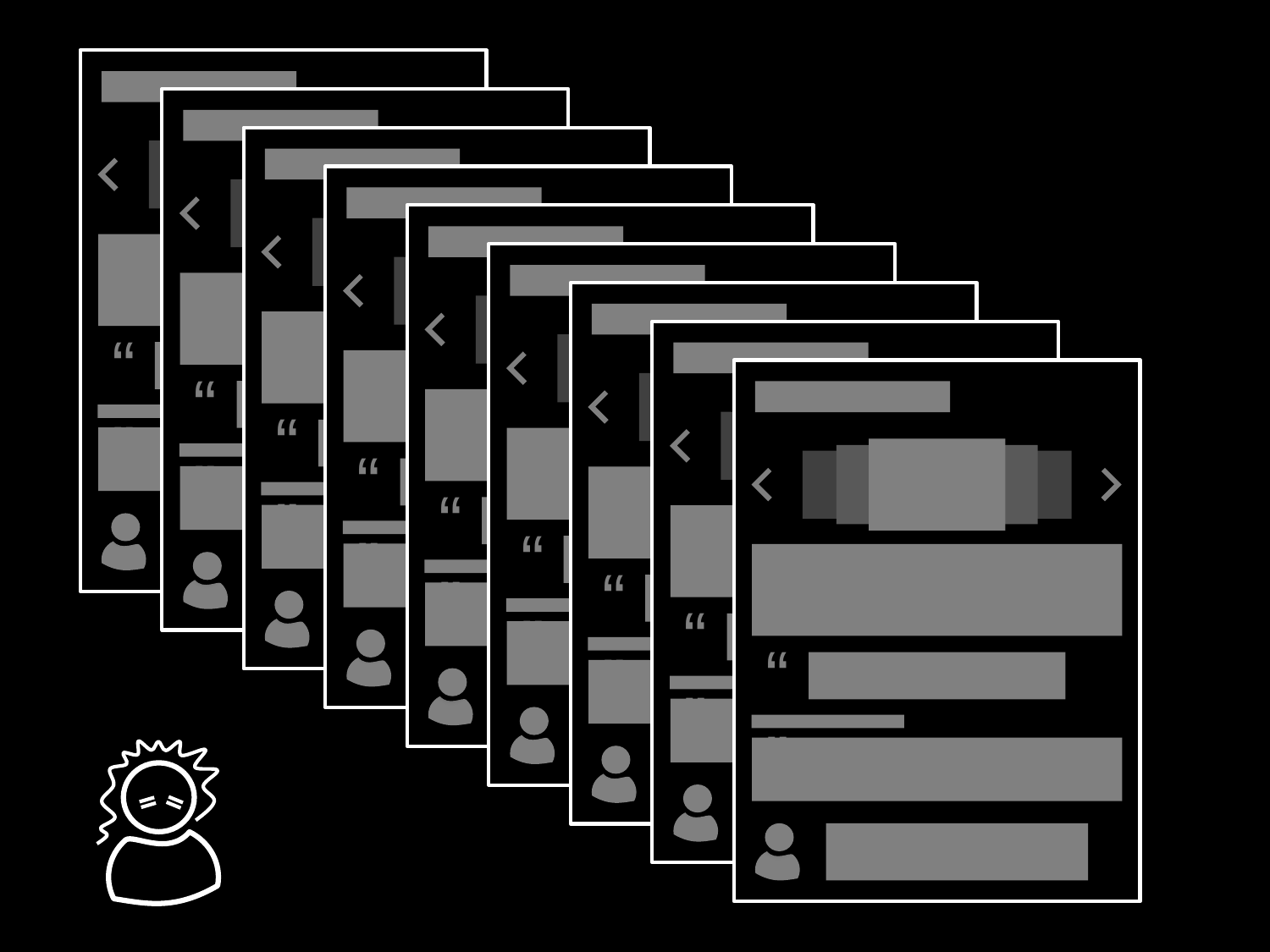

“                ”

“                ”

“                ”

“                ”

“                ”

“                ”

“                ”

“                ”

“                ”